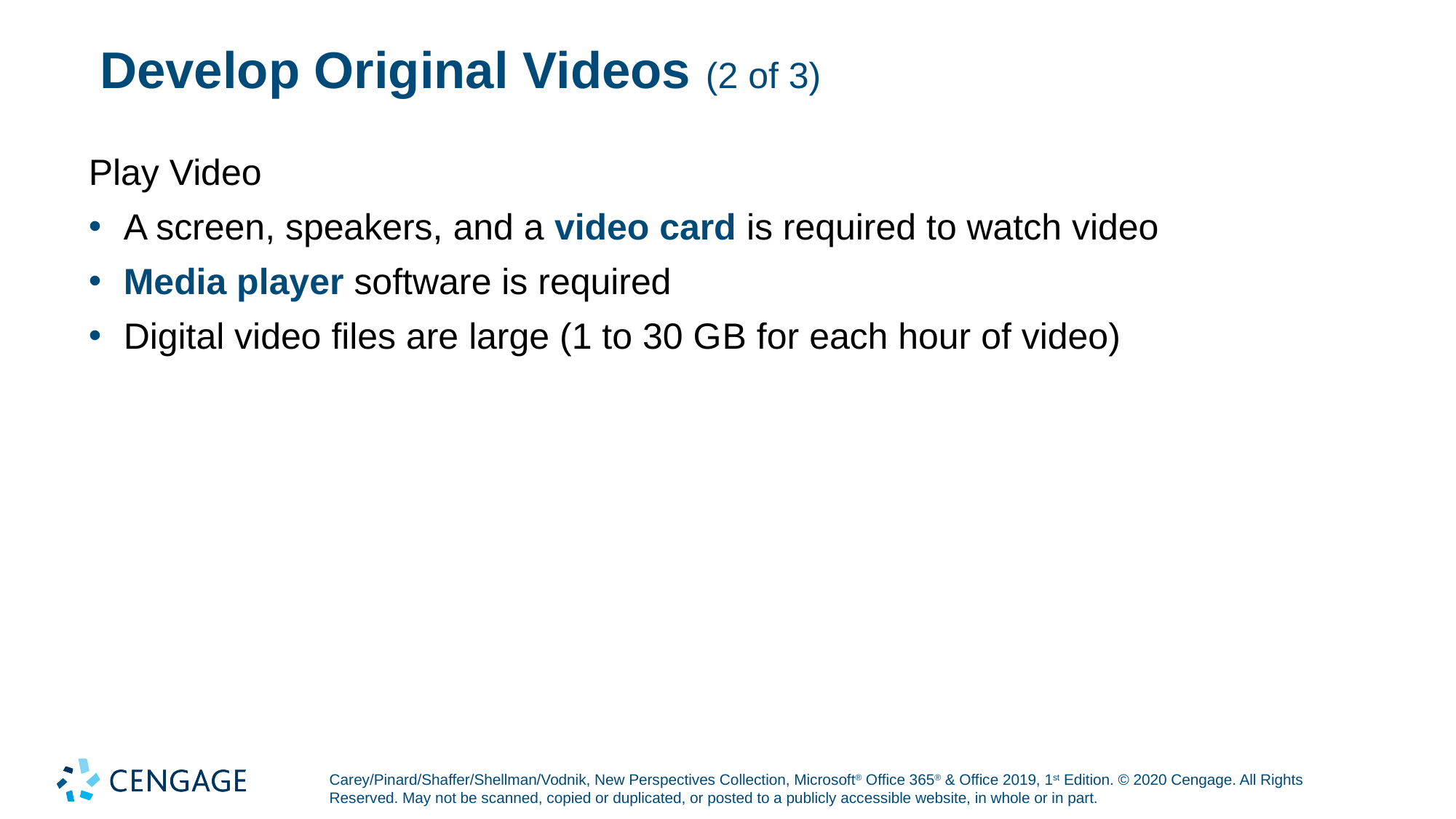

# Develop Original Videos (2 of 3)
Play Video
A screen, speakers, and a video card is required to watch video
Media player software is required
Digital video files are large (1 to 30 G B for each hour of video)